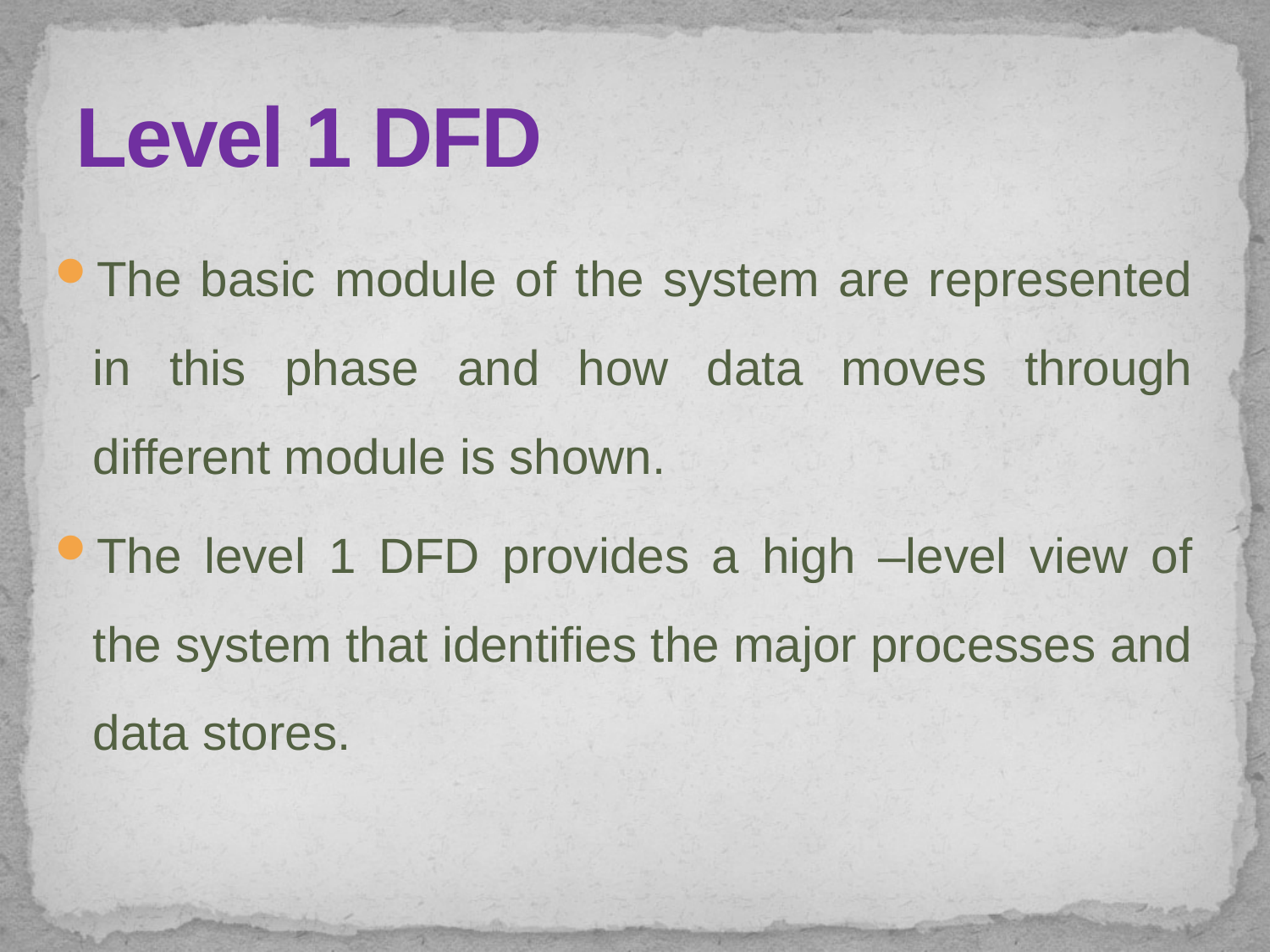

# Level 1 DFD
The basic module of the system are represented in this phase and how data moves through different module is shown.
The level 1 DFD provides a high –level view of the system that identifies the major processes and data stores.